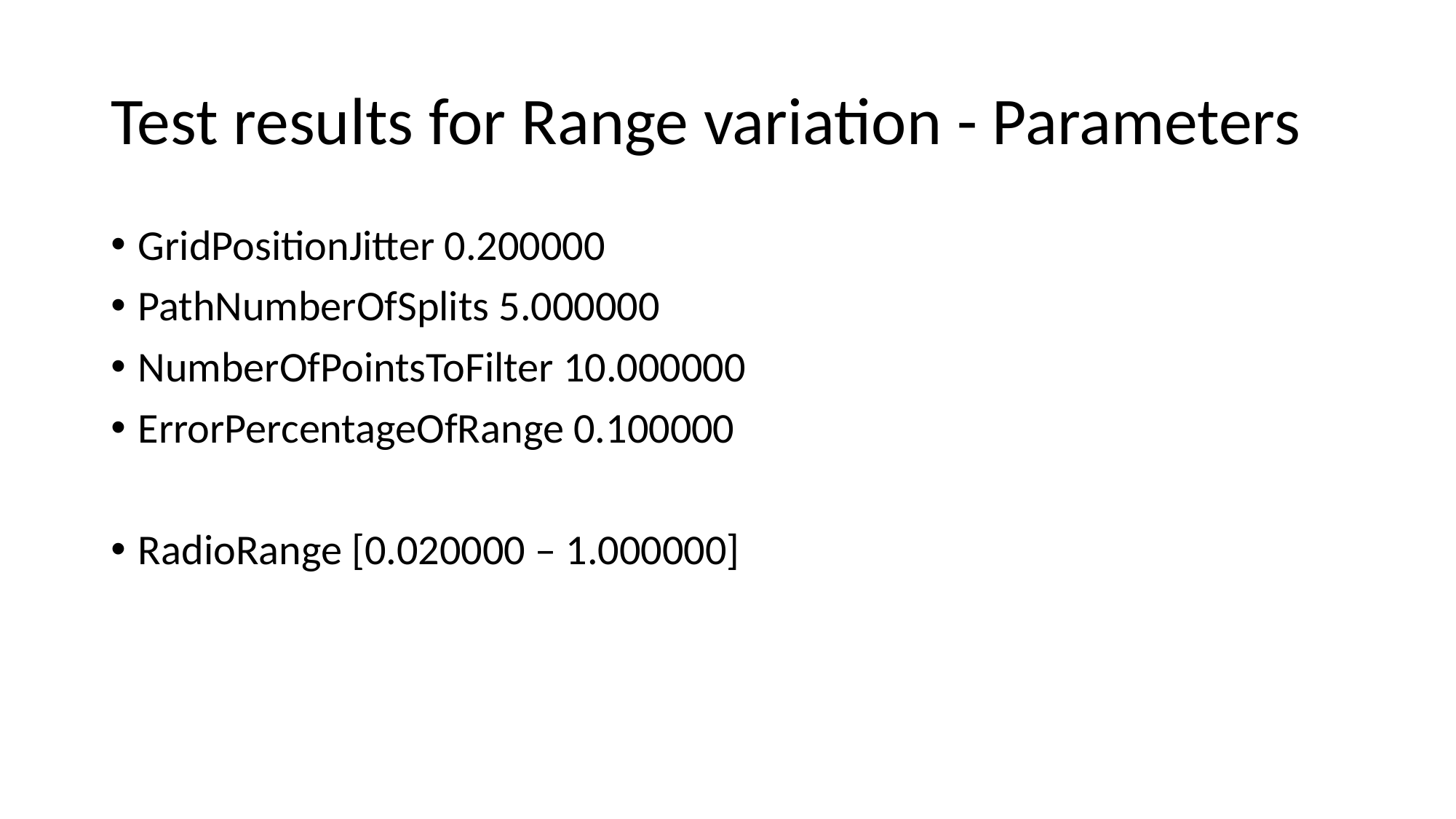

# Test results for Range variation - Parameters
GridPositionJitter 0.200000
PathNumberOfSplits 5.000000
NumberOfPointsToFilter 10.000000
ErrorPercentageOfRange 0.100000

RadioRange [0.020000 – 1.000000]